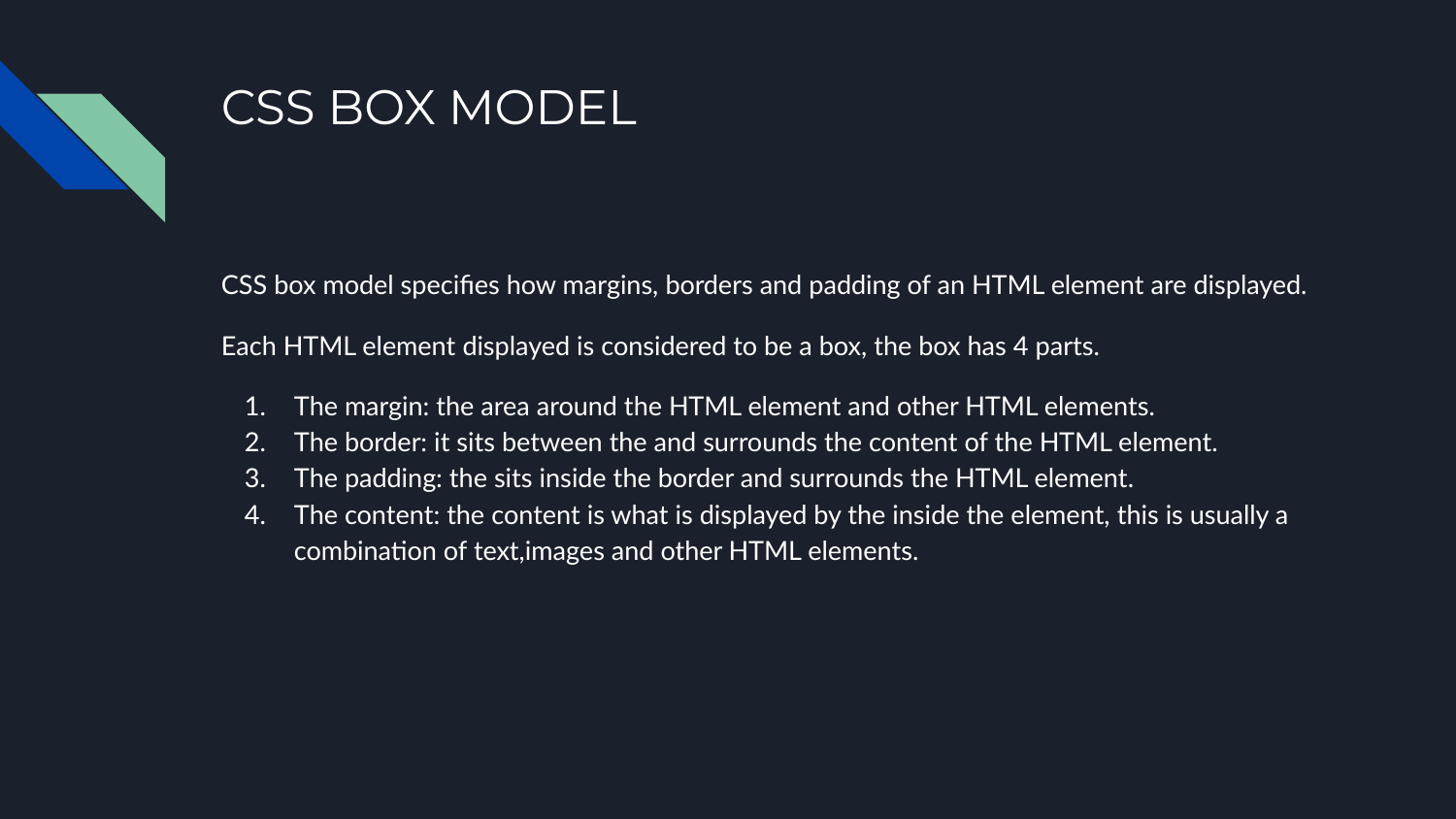

# CSS BOX MODEL
CSS box model specifies how margins, borders and padding of an HTML element are displayed.
Each HTML element displayed is considered to be a box, the box has 4 parts.
The margin: the area around the HTML element and other HTML elements.
The border: it sits between the and surrounds the content of the HTML element.
The padding: the sits inside the border and surrounds the HTML element.
The content: the content is what is displayed by the inside the element, this is usually a combination of text,images and other HTML elements.